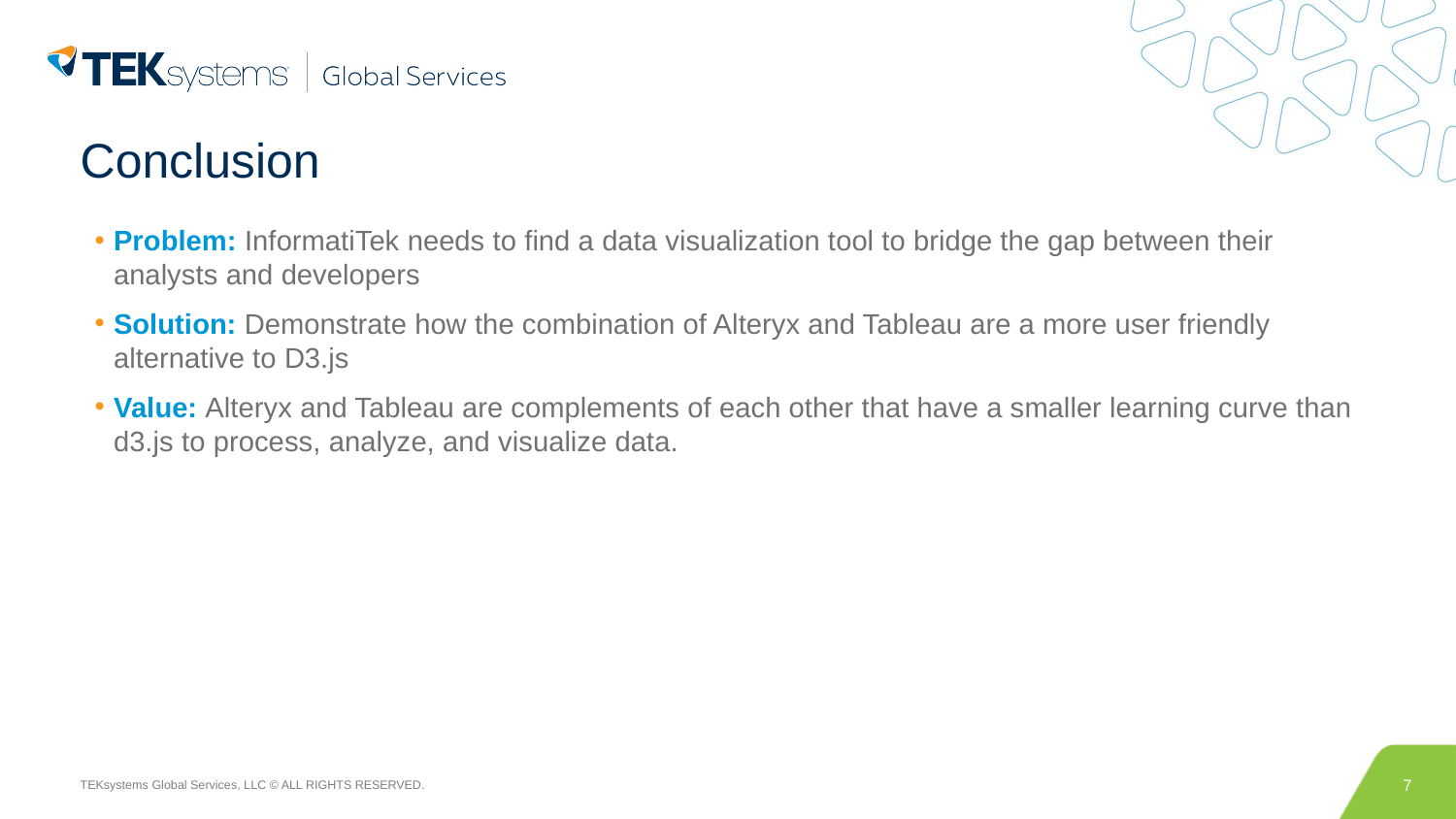

# Conclusion
Problem: InformatiTek needs to find a data visualization tool to bridge the gap between their analysts and developers
Solution: Demonstrate how the combination of Alteryx and Tableau are a more user friendly alternative to D3.js
Value: Alteryx and Tableau are complements of each other that have a smaller learning curve than d3.js to process, analyze, and visualize data.
7